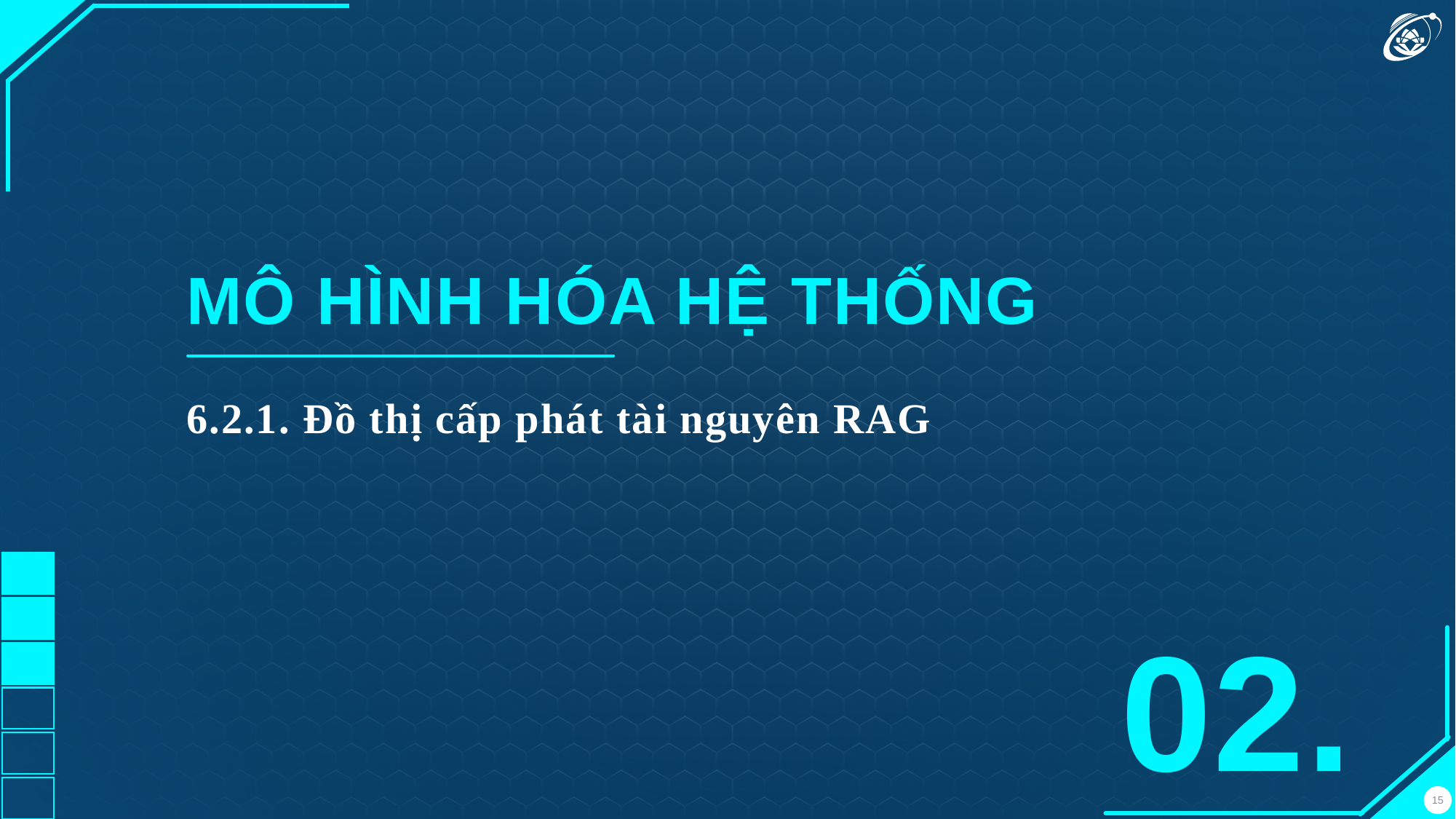

MÔ HÌNH HÓA HỆ THỐNG
6.2.1. Đồ thị cấp phát tài nguyên RAG

02.
15